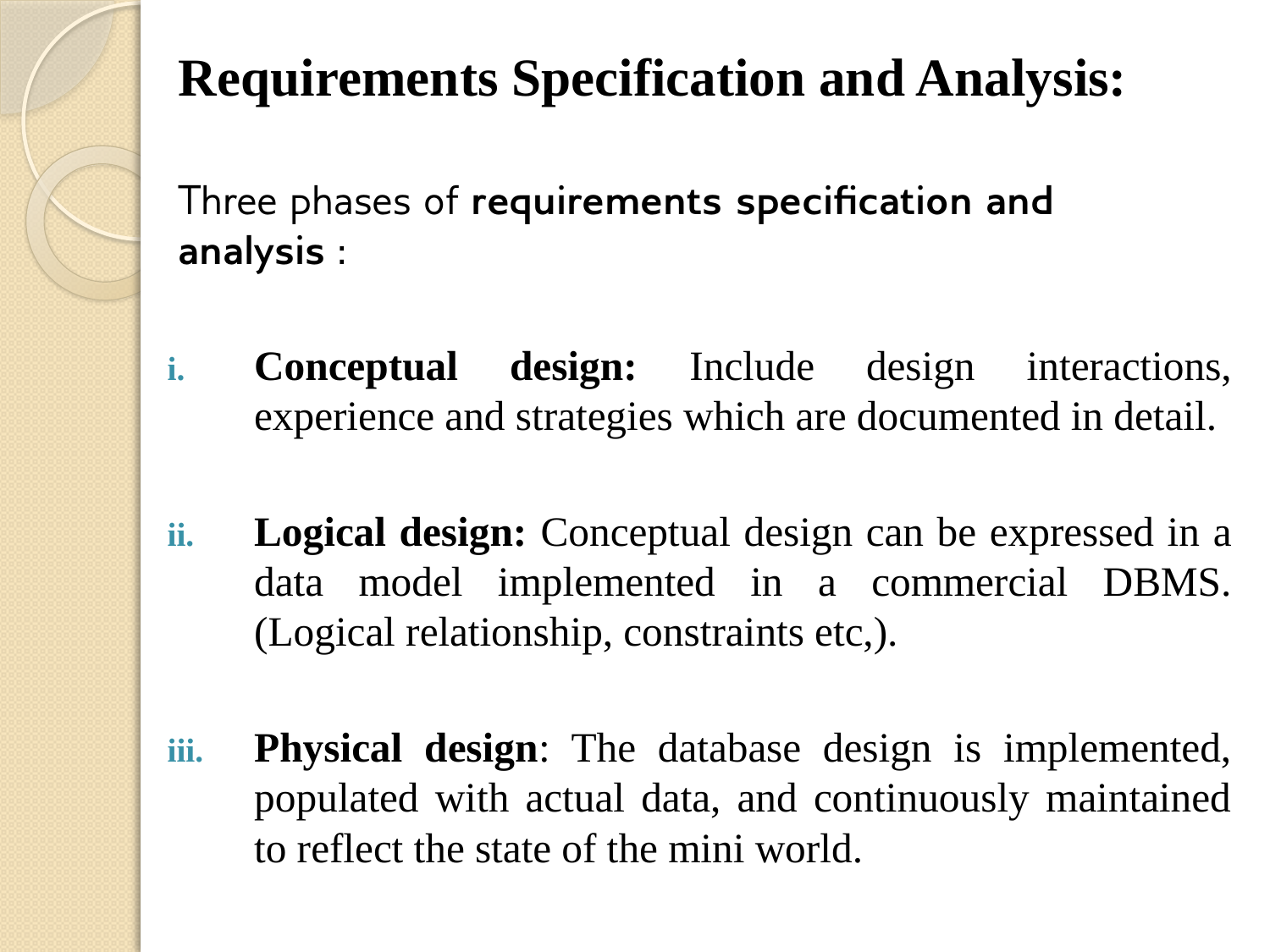

Requirements Specification and Analysis:

Three phases of requirements specification and analysis :

Conceptual design: Include design interactions, experience and strategies which are documented in detail.

Logical design: Conceptual design can be expressed in a data model implemented in a commercial DBMS. (Logical relationship, constraints etc,).

Physical design: The database design is implemented, populated with actual data, and continuously maintained to reflect the state of the mini world.